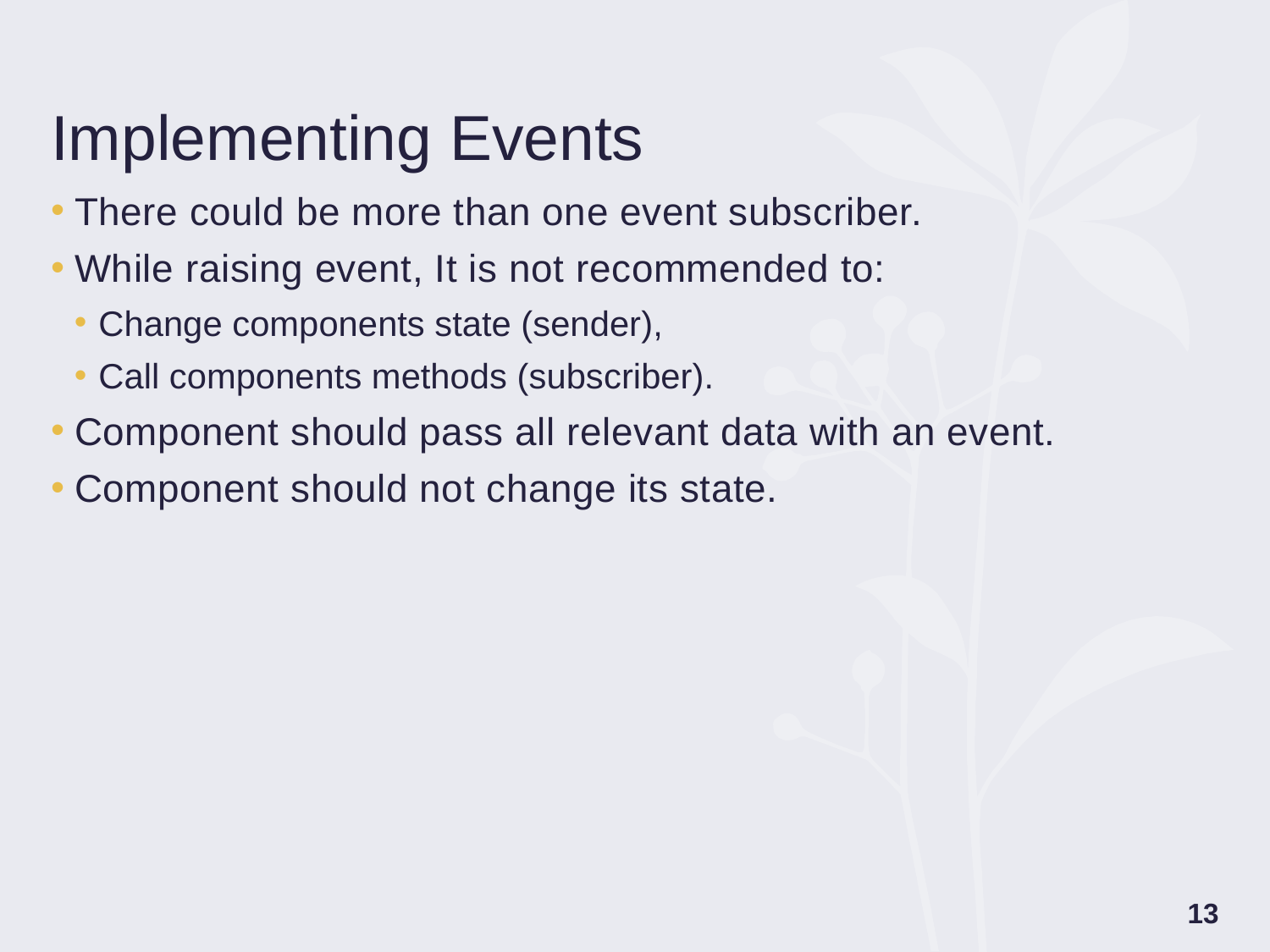

# Implementing Events
There could be more than one event subscriber.
While raising event, It is not recommended to:
Change components state (sender),
Call components methods (subscriber).
Component should pass all relevant data with an event.
Component should not change its state.
13